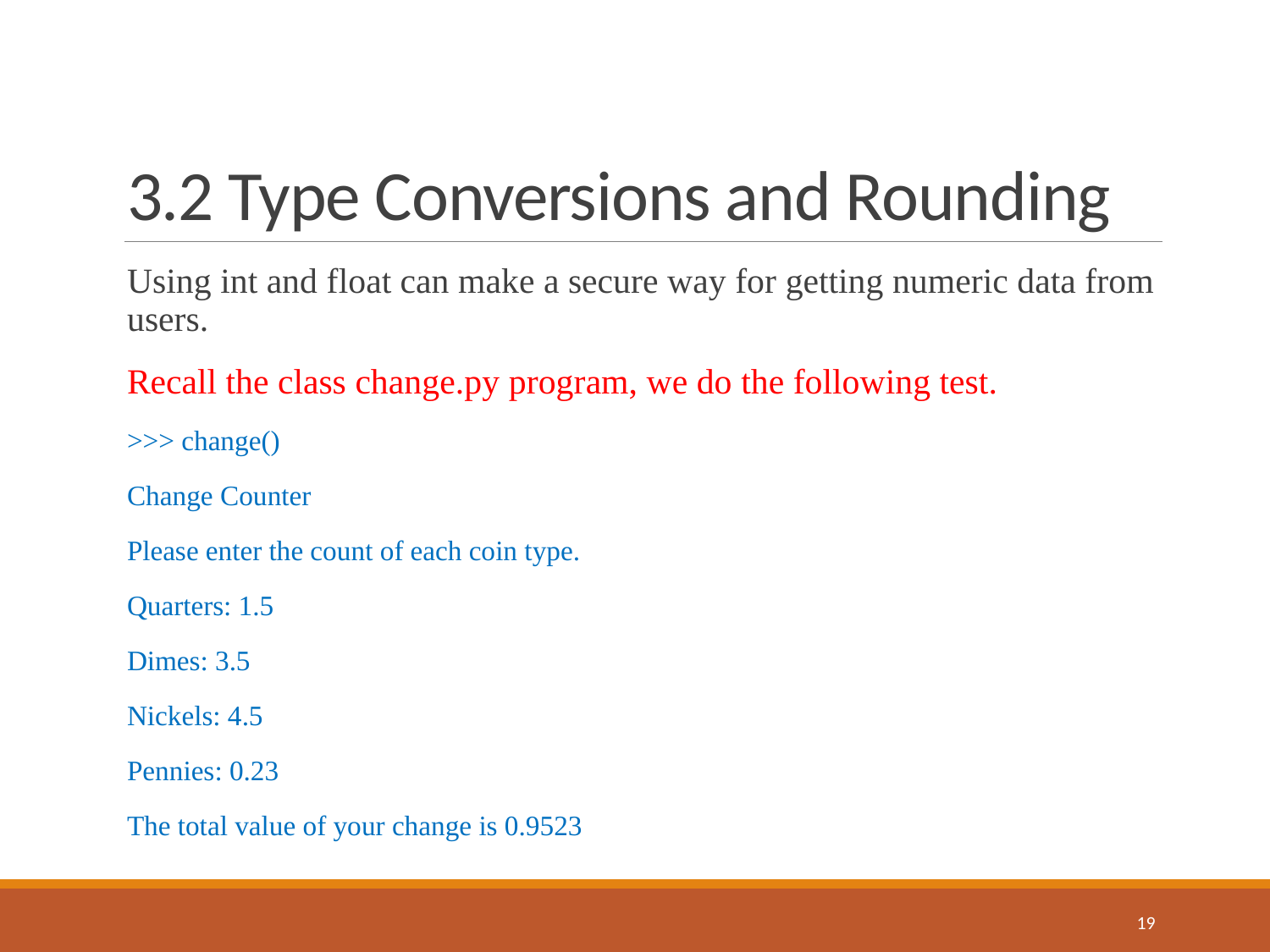

# 3.2 Type Conversions and Rounding
Using int and float can make a secure way for getting numeric data from users.
Recall the class change.py program, we do the following test.
>>> change()
Change Counter
Please enter the count of each coin type.
Quarters: 1.5
Dimes: 3.5
Nickels: 4.5
Pennies: 0.23
The total value of your change is 0.9523
19